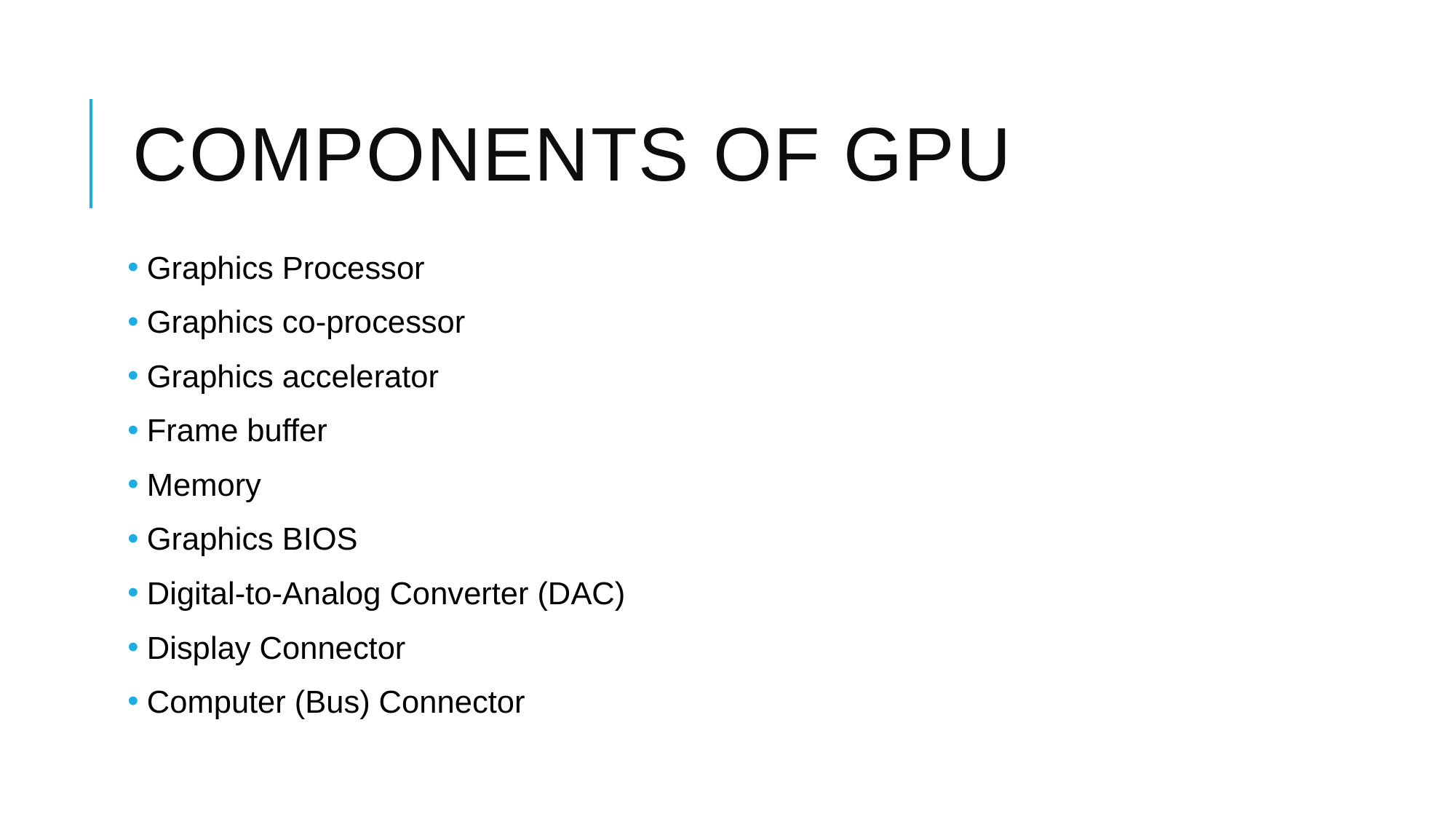

# Components of gpu
 Graphics Processor
 Graphics co-processor
 Graphics accelerator
 Frame buffer
 Memory
 Graphics BIOS
 Digital-to-Analog Converter (DAC)
 Display Connector
 Computer (Bus) Connector